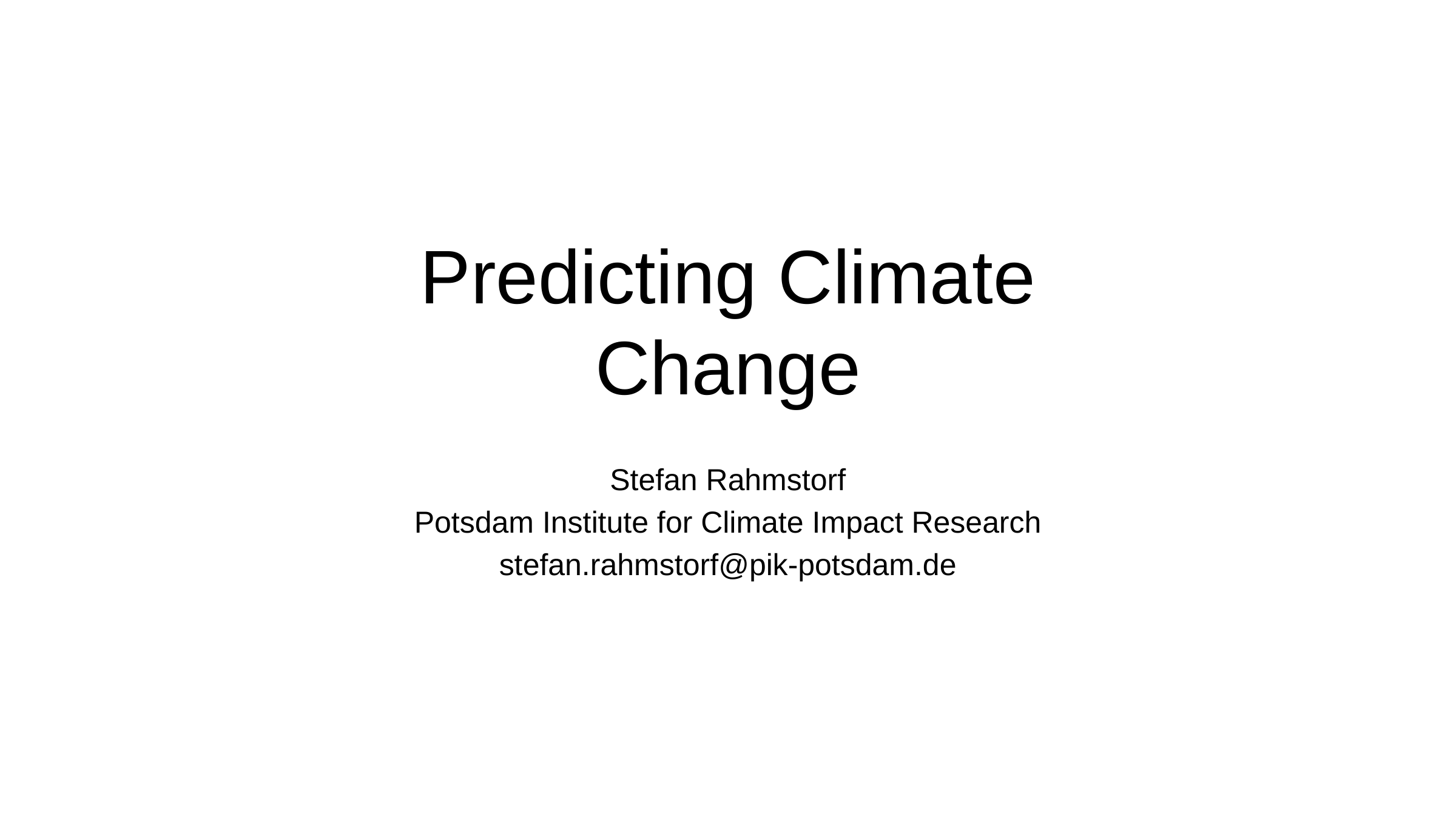

# Predicting Climate Change
Stefan Rahmstorf
Potsdam Institute for Climate Impact Research
stefan.rahmstorf@pik-potsdam.de